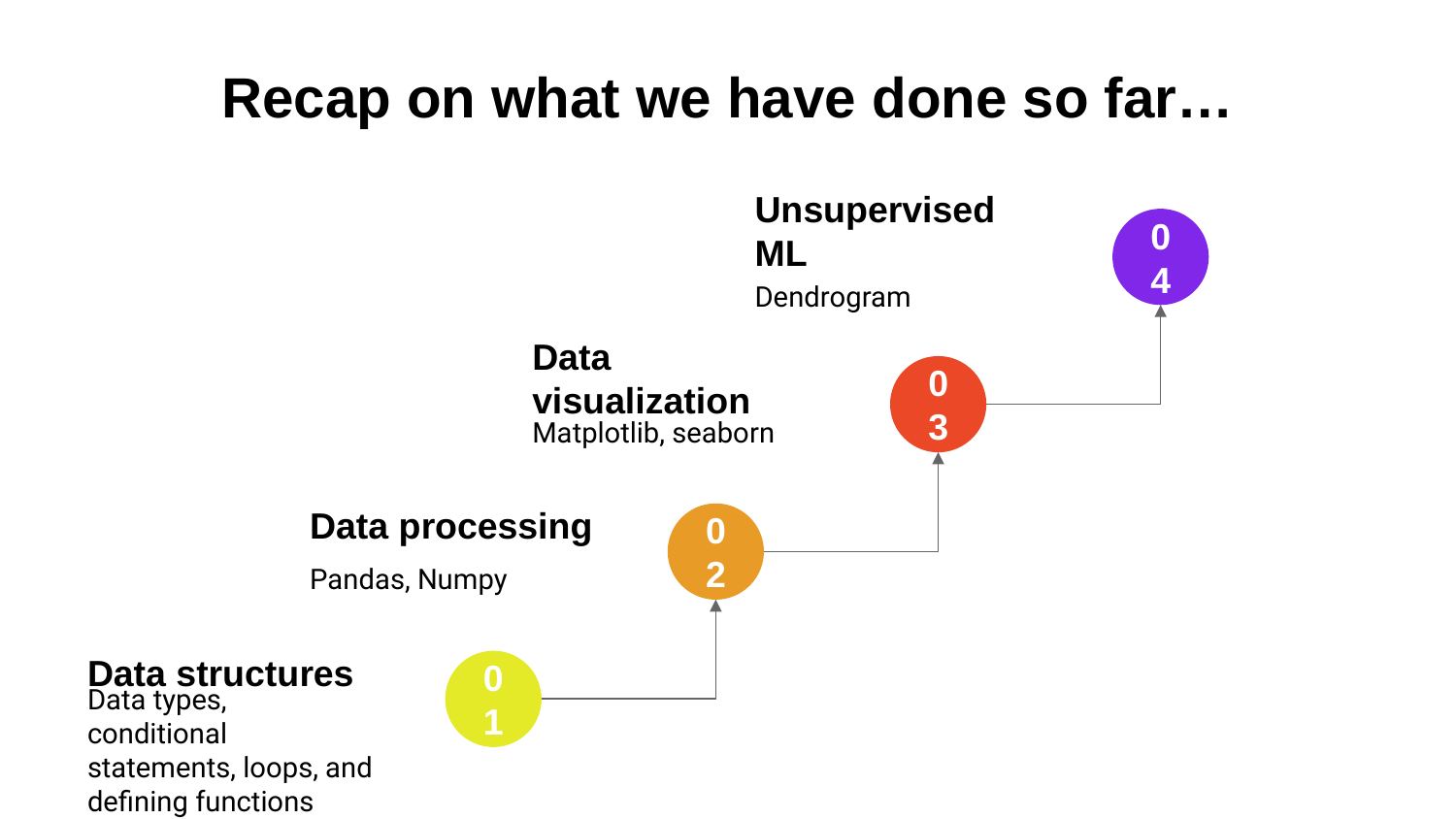

# Recap on what we have done so far…
Unsupervised ML
Dendrogram
04

Data visualization
Matplotlib, seaborn
03
Data processing
Pandas, Numpy
02
Data structures
Data types, conditional statements, loops, and defining functions
01